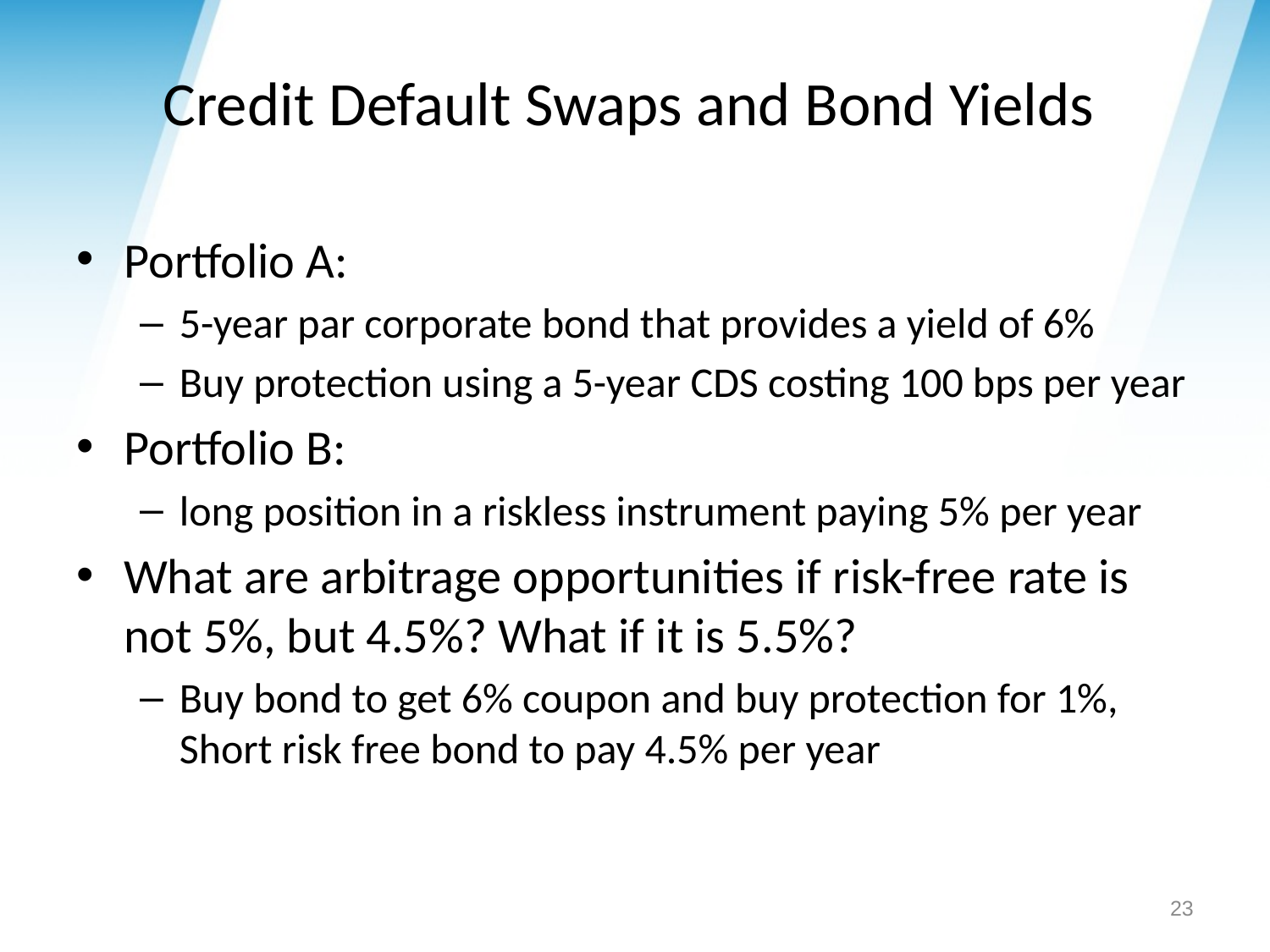

# Credit Default Swaps and Bond Yields
Portfolio A:
5-year par corporate bond that provides a yield of 6%
Buy protection using a 5-year CDS costing 100 bps per year
Portfolio B:
long position in a riskless instrument paying 5% per year
What are arbitrage opportunities if risk-free rate is not 5%, but 4.5%? What if it is 5.5%?
Buy bond to get 6% coupon and buy protection for 1%, Short risk free bond to pay 4.5% per year
23